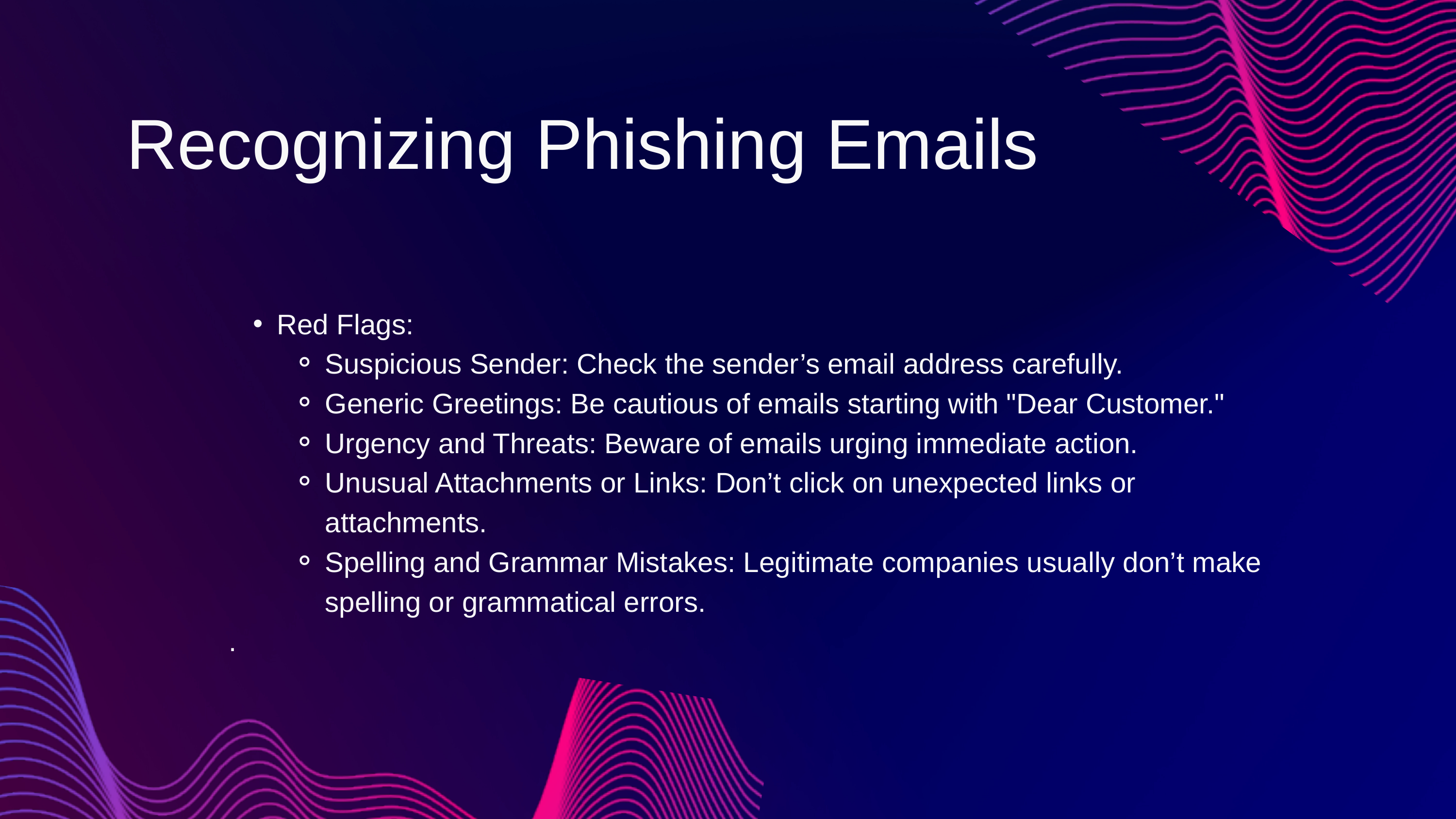

Recognizing Phishing Emails

Red Flags:
Suspicious Sender: Check the sender’s email address carefully.
Generic Greetings: Be cautious of emails starting with "Dear Customer."
Urgency and Threats: Beware of emails urging immediate action.
Unusual Attachments or Links: Don’t click on unexpected links or attachments.
Spelling and Grammar Mistakes: Legitimate companies usually don’t make spelling or grammatical errors.
.